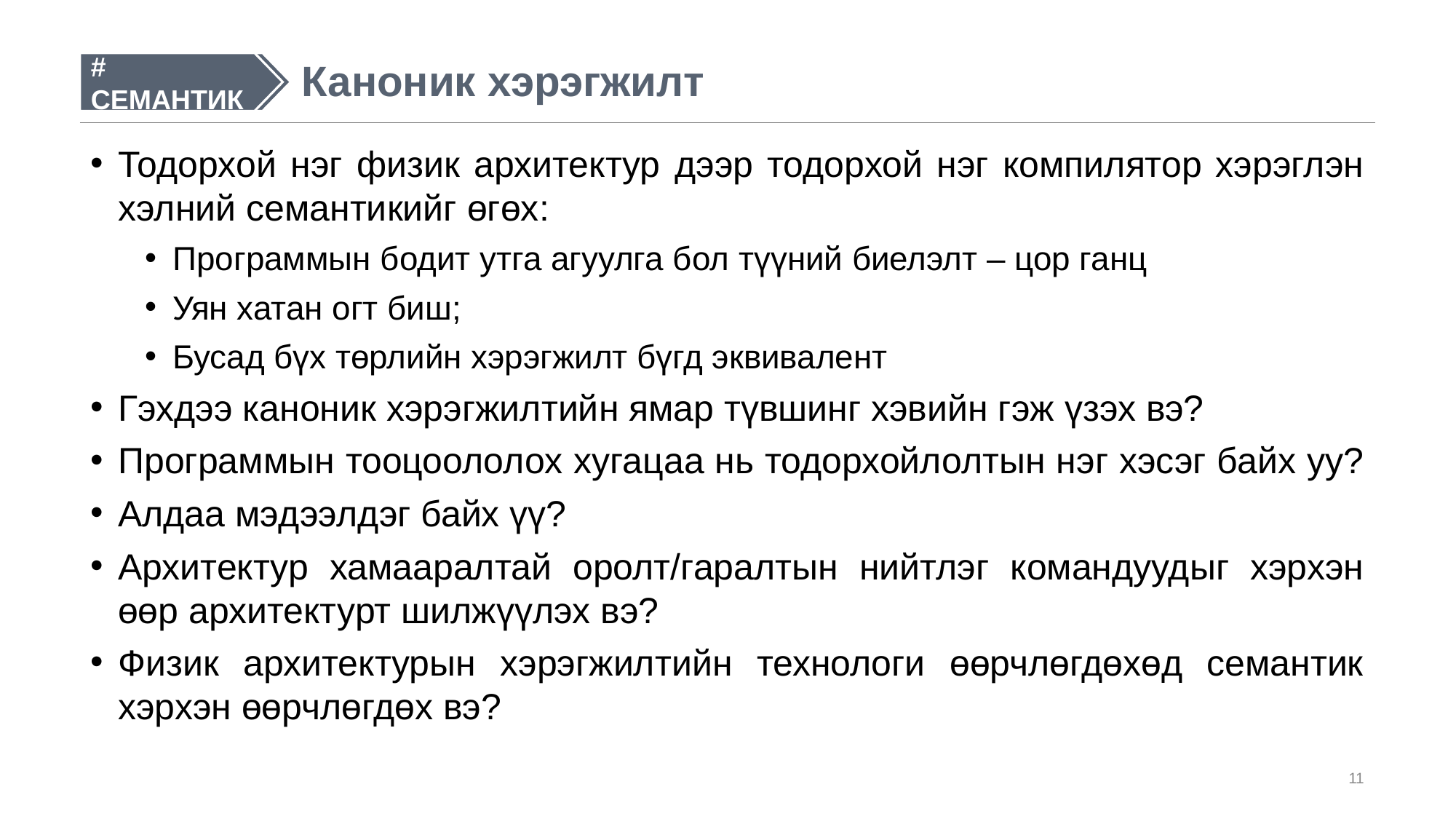

# СЕМАНТИК
#
Каноник хэрэгжилт
Тодорхой нэг физик архитектур дээр тодорхой нэг компилятор хэрэглэн хэлний семантикийг өгөх:
Программын бодит утга агуулга бол түүний биелэлт – цор ганц
Уян хатан огт биш;
Бусад бүх төрлийн хэрэгжилт бүгд эквивалент
Гэхдээ каноник хэрэгжилтийн ямар түвшинг хэвийн гэж үзэх вэ?
Программын тооцоололох хугацаа нь тодорхойлолтын нэг хэсэг байх уу?
Алдаа мэдээлдэг байх үү?
Архитектур хамааралтай оролт/гаралтын нийтлэг командуудыг хэрхэн өөр архитектурт шилжүүлэх вэ?
Физик архитектурын хэрэгжилтийн технологи өөрчлөгдөхөд семантик хэрхэн өөрчлөгдөх вэ?
11